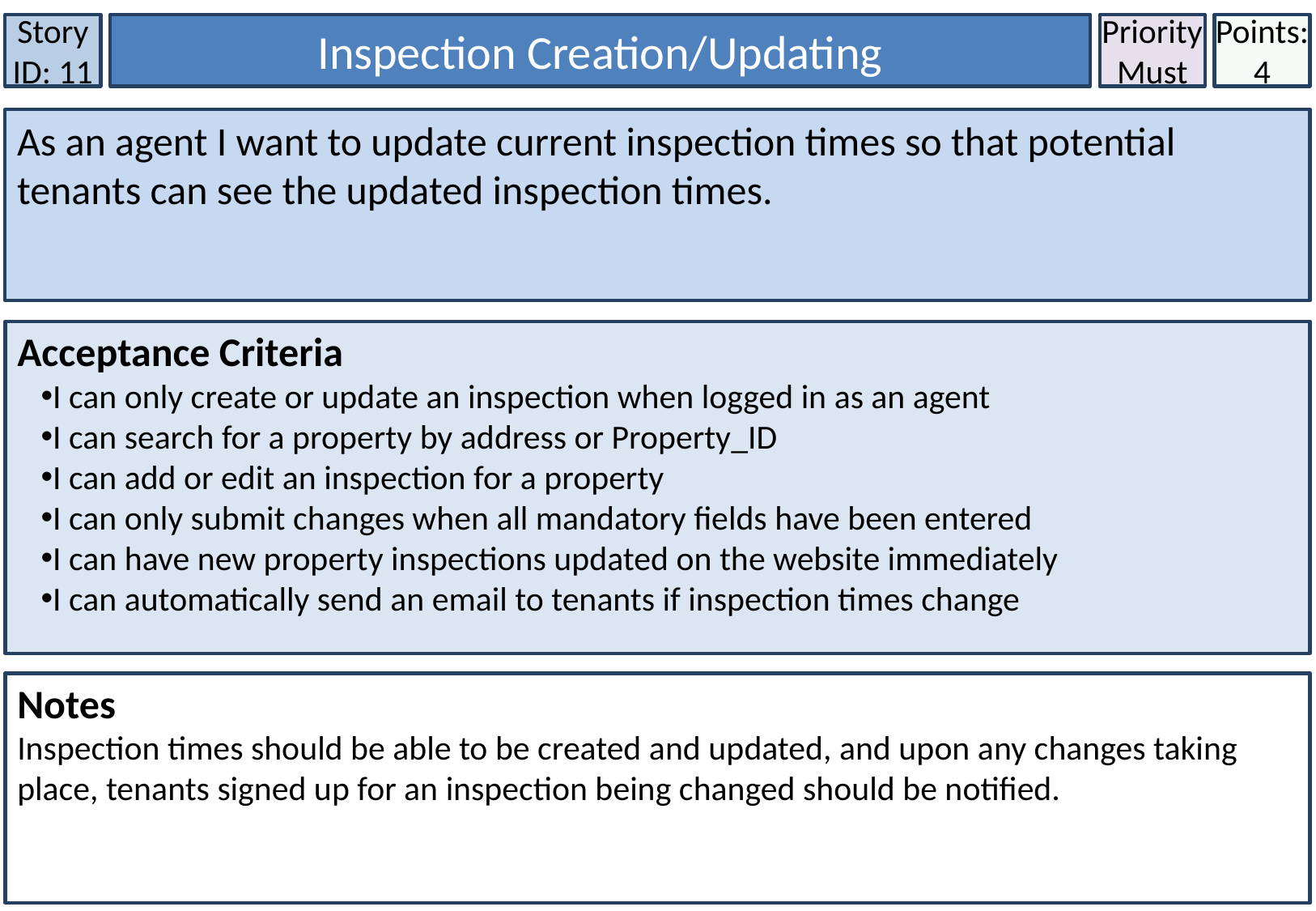

Story ID: 11
Inspection Creation/Updating
Priority
Must
Points:
4
As an agent I want to update current inspection times so that potential tenants can see the updated inspection times.
Acceptance Criteria
I can only create or update an inspection when logged in as an agent
I can search for a property by address or Property_ID
I can add or edit an inspection for a property
I can only submit changes when all mandatory fields have been entered
I can have new property inspections updated on the website immediately
I can automatically send an email to tenants if inspection times change
Notes
Inspection times should be able to be created and updated, and upon any changes taking place, tenants signed up for an inspection being changed should be notified.